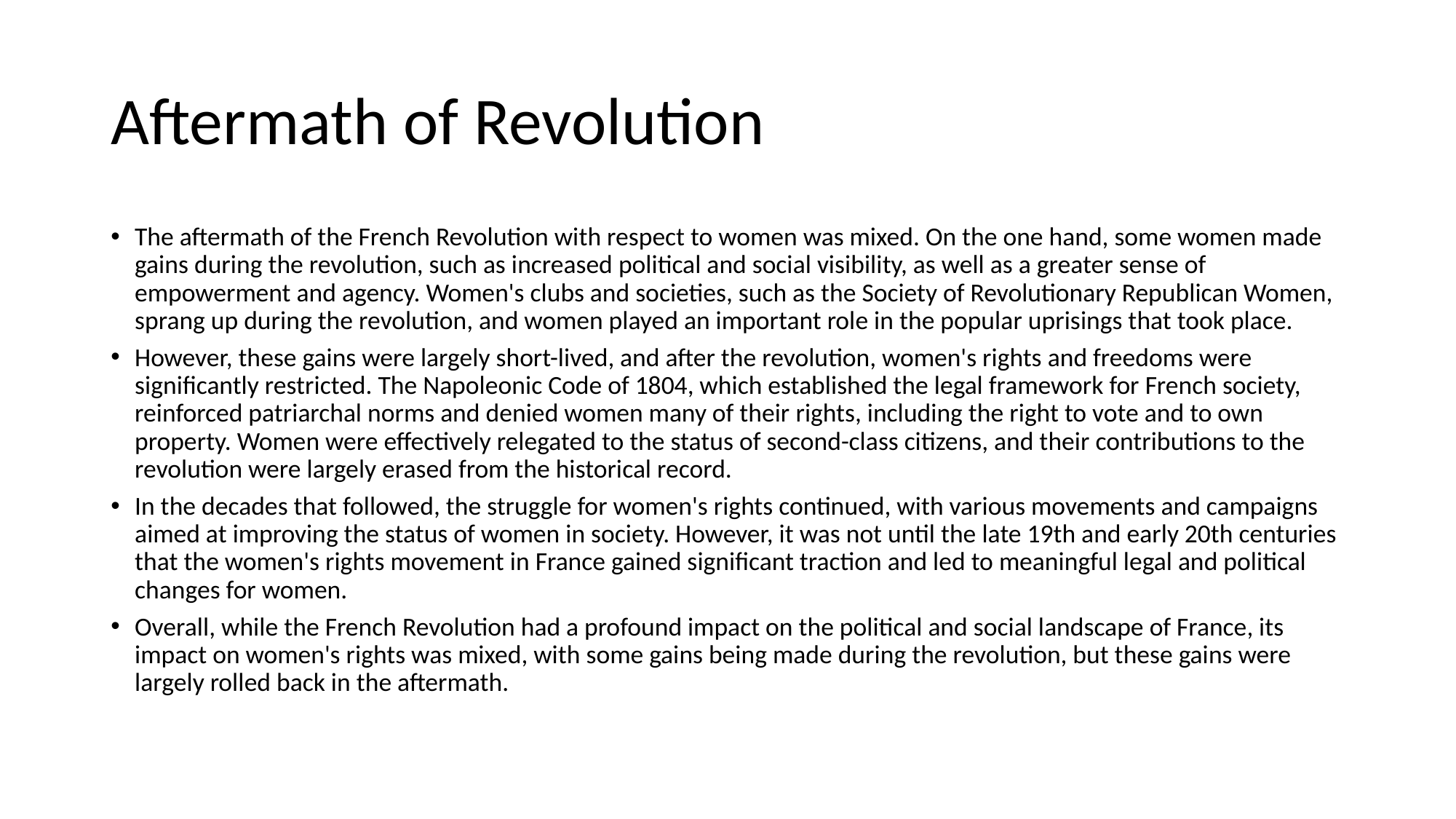

# Aftermath of Revolution
The aftermath of the French Revolution with respect to women was mixed. On the one hand, some women made gains during the revolution, such as increased political and social visibility, as well as a greater sense of empowerment and agency. Women's clubs and societies, such as the Society of Revolutionary Republican Women, sprang up during the revolution, and women played an important role in the popular uprisings that took place.
However, these gains were largely short-lived, and after the revolution, women's rights and freedoms were significantly restricted. The Napoleonic Code of 1804, which established the legal framework for French society, reinforced patriarchal norms and denied women many of their rights, including the right to vote and to own property. Women were effectively relegated to the status of second-class citizens, and their contributions to the revolution were largely erased from the historical record.
In the decades that followed, the struggle for women's rights continued, with various movements and campaigns aimed at improving the status of women in society. However, it was not until the late 19th and early 20th centuries that the women's rights movement in France gained significant traction and led to meaningful legal and political changes for women.
Overall, while the French Revolution had a profound impact on the political and social landscape of France, its impact on women's rights was mixed, with some gains being made during the revolution, but these gains were largely rolled back in the aftermath.